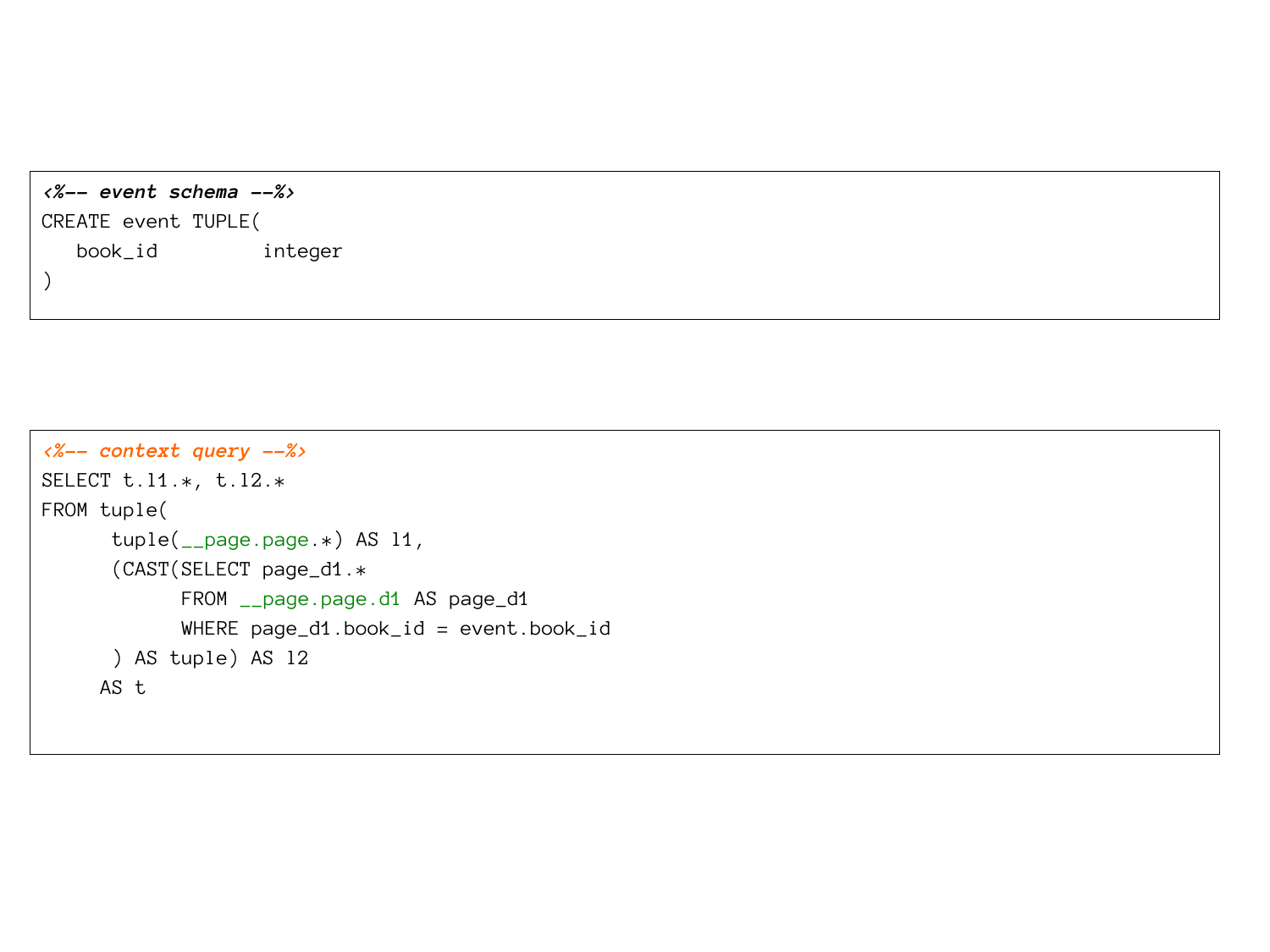

<%-- event schema --%>
CREATE event TUPLE(
   book_id         integer
)
<%-- context query --%>
SELECT t.l1.*, t.l2.*
FROM tuple(
      tuple(__page.page.*) AS l1,
      (CAST(SELECT page_d1.*
            FROM __page.page.d1 AS page_d1
            WHERE page_d1.book_id = event.book_id
      ) AS tuple) AS l2
     AS t